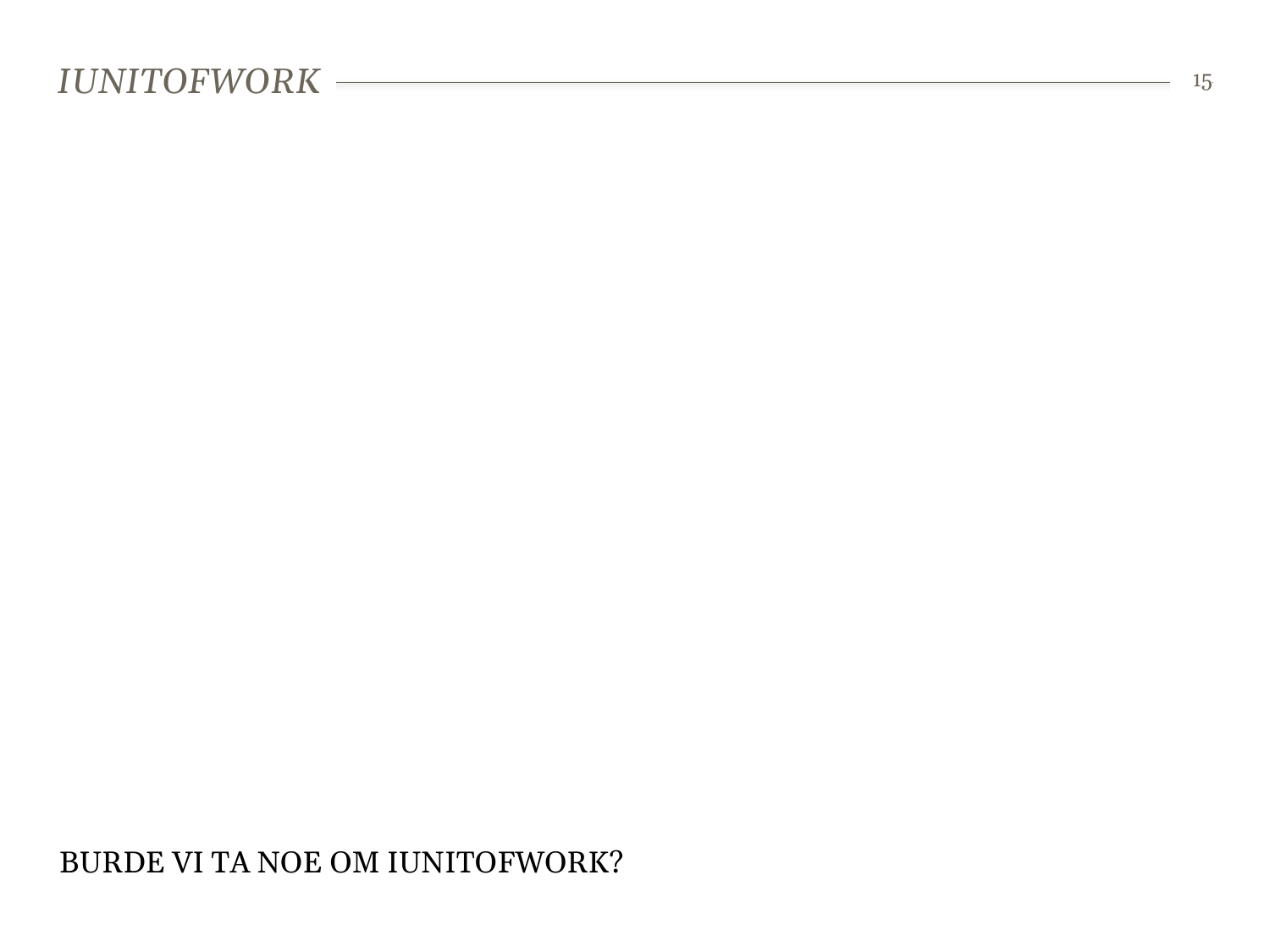

# IUnitOfwork
15
Burde vi ta noe om iunitofwork?